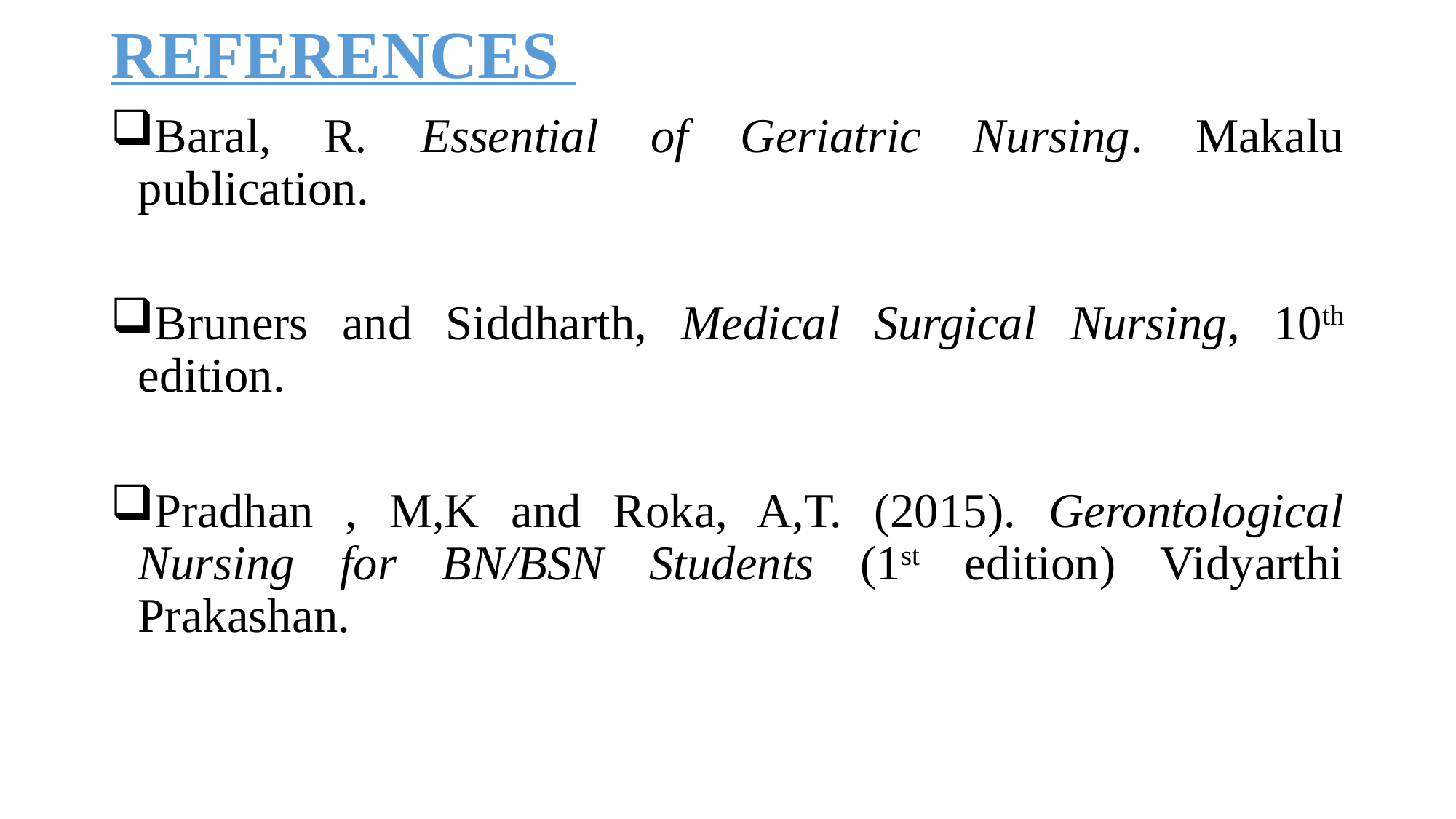

# REFERENCES
Baral, R. Essential of Geriatric Nursing. Makalu publication.

Bruners and Siddharth, Medical Surgical Nursing, 10th edition.

Pradhan , M,K and Roka, A,T. (2015). Gerontological Nursing for BN/BSN Students (1st edition) Vidyarthi Prakashan.